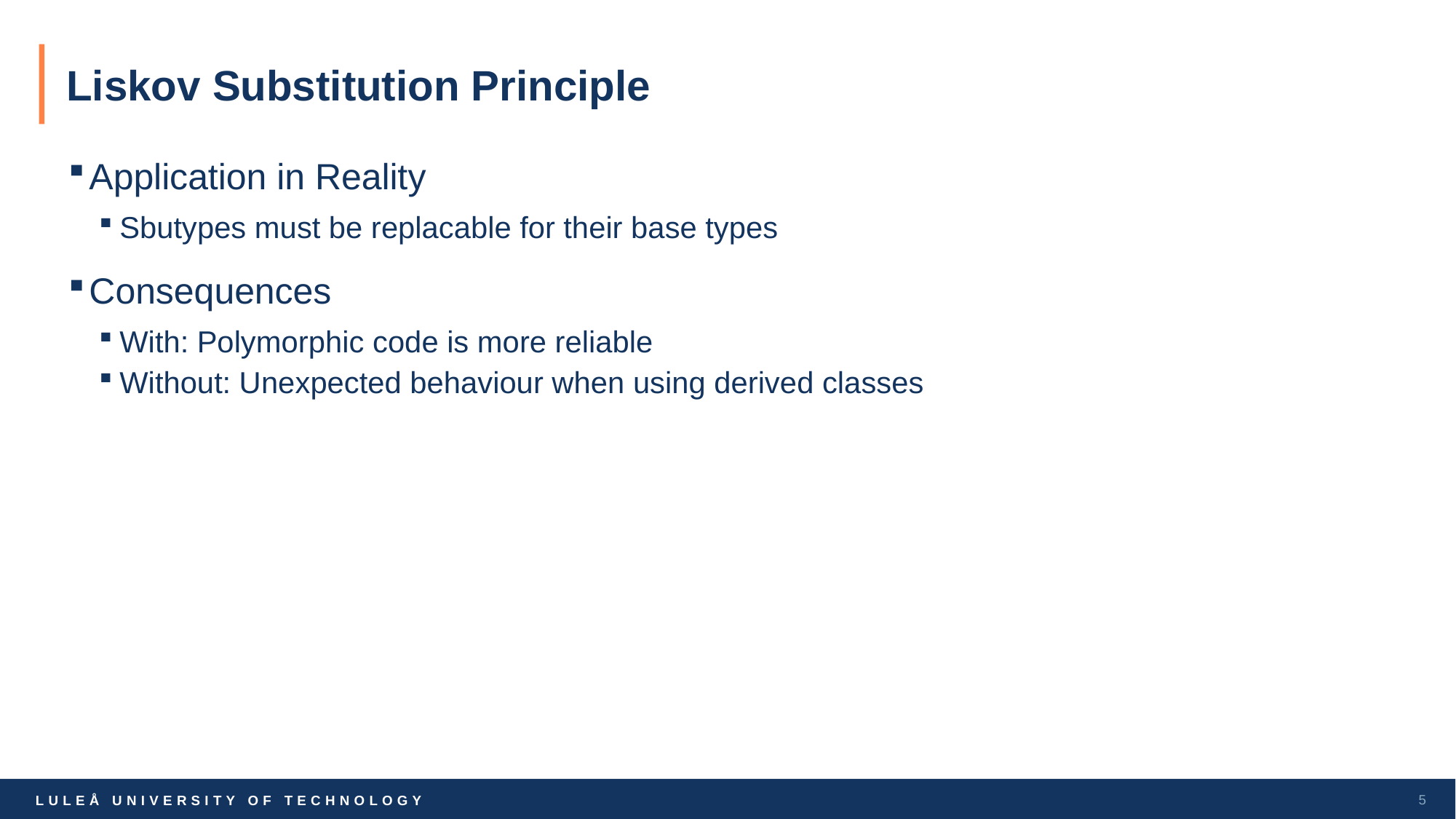

# Liskov Substitution Principle
Application in Reality
Sbutypes must be replacable for their base types
Consequences
With: Polymorphic code is more reliable
Without: Unexpected behaviour when using derived classes
5